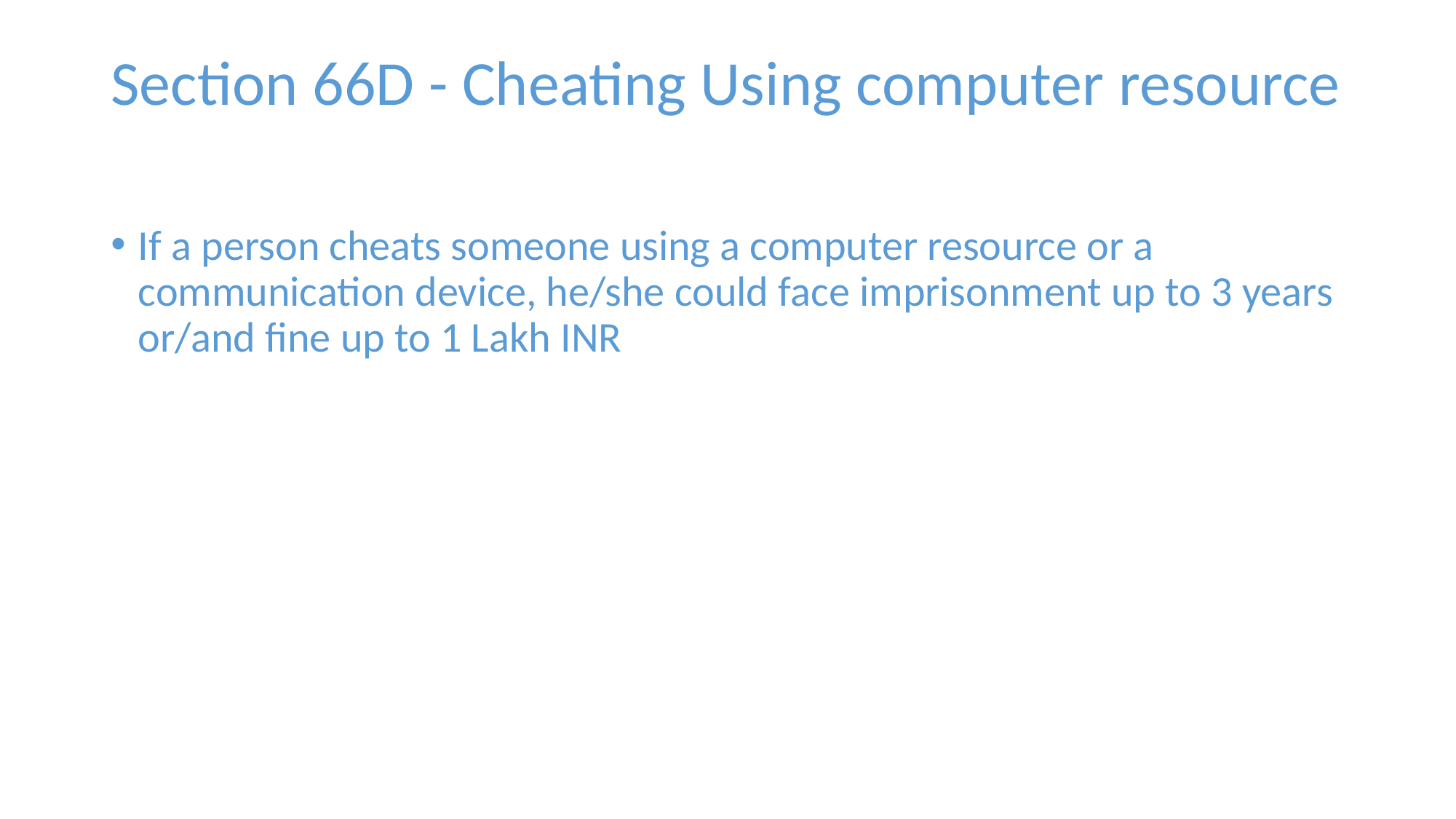

# Section 66D - Cheating Using computer resource
If a person cheats someone using a computer resource or a communication device, he/she could face imprisonment up to 3 years or/and fine up to 1 Lakh INR